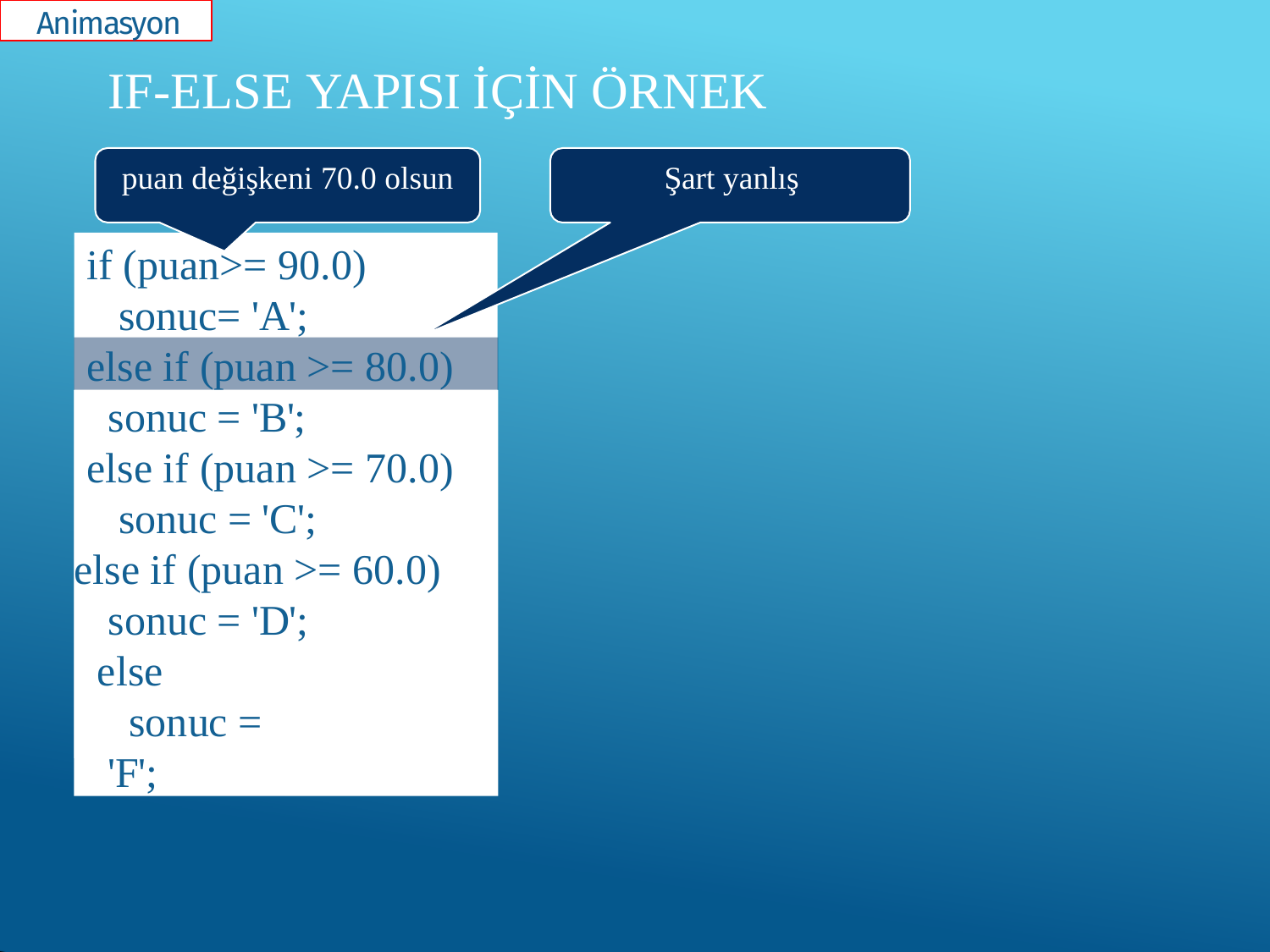

Animasyon
# IF-ELSE YAPISI İÇİN ÖRNEK

puan değişkeni 70.0 olsun	Şart yanlış

if (puan>= 90.0)  sonuc= 'A';
else if (puan >= 80.0)
sonuc = 'B';
else if (puan >= 70.0)  sonuc = 'C';
else if (puan >= 60.0)
sonuc = 'D';  else
sonuc = 'F';